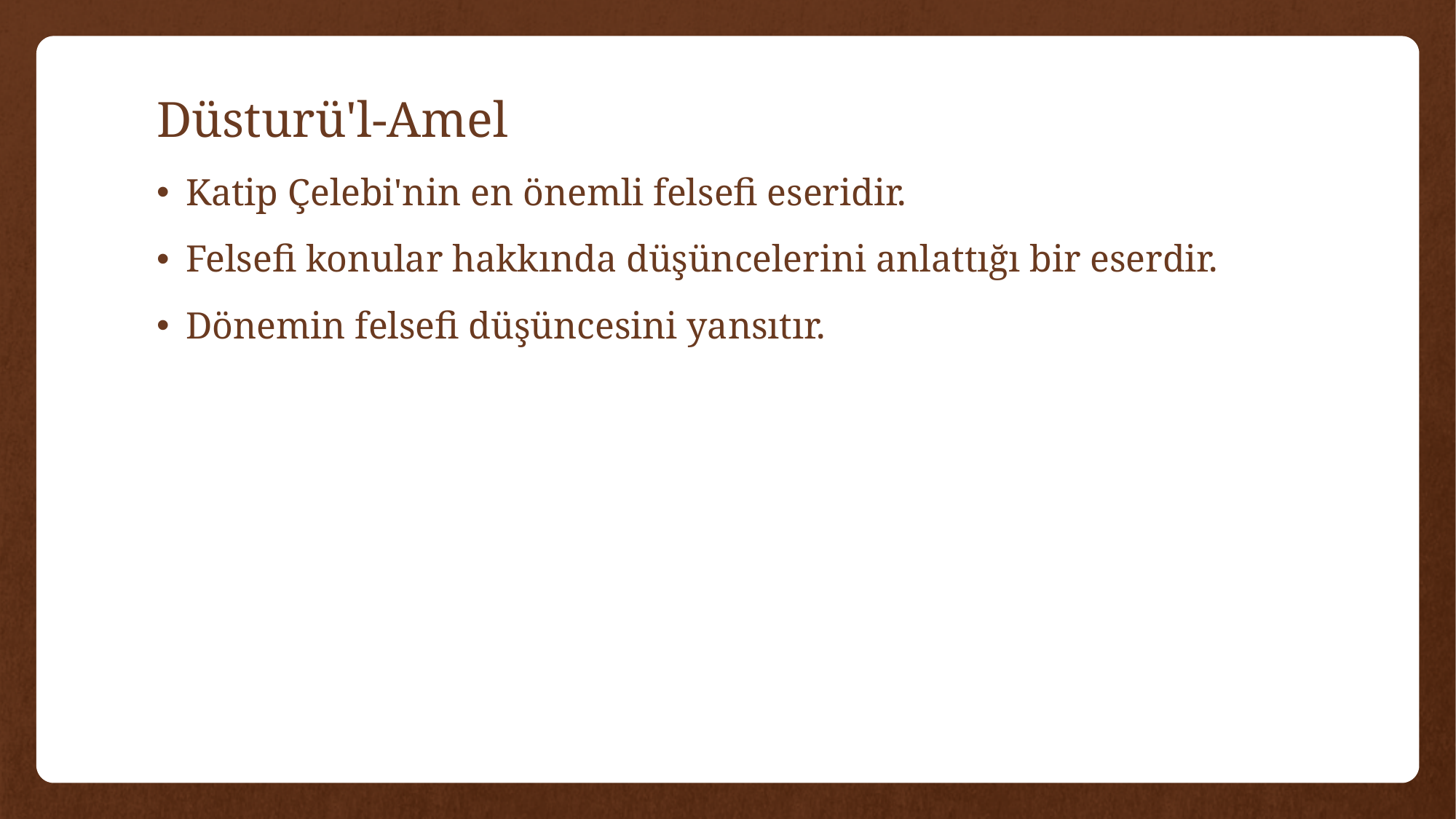

# Düsturü'l-Amel
Katip Çelebi'nin en önemli felsefi eseridir.
Felsefi konular hakkında düşüncelerini anlattığı bir eserdir.
Dönemin felsefi düşüncesini yansıtır.